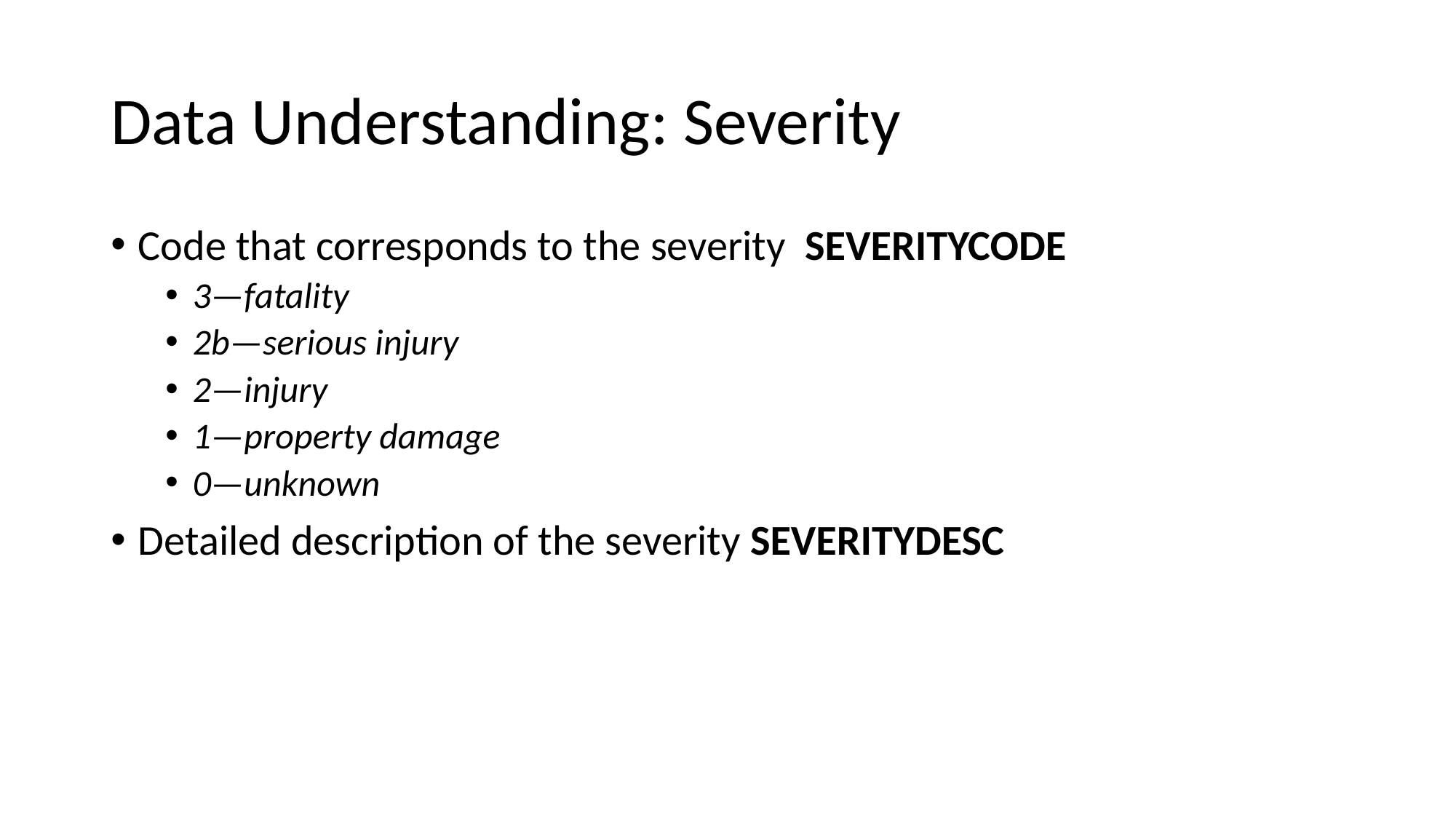

# Data Understanding: Severity
Code that corresponds to the severity  SEVERITYCODE
3—fatality
2b—serious injury
2—injury
1—property damage
0—unknown
Detailed description of the severity SEVERITYDESC